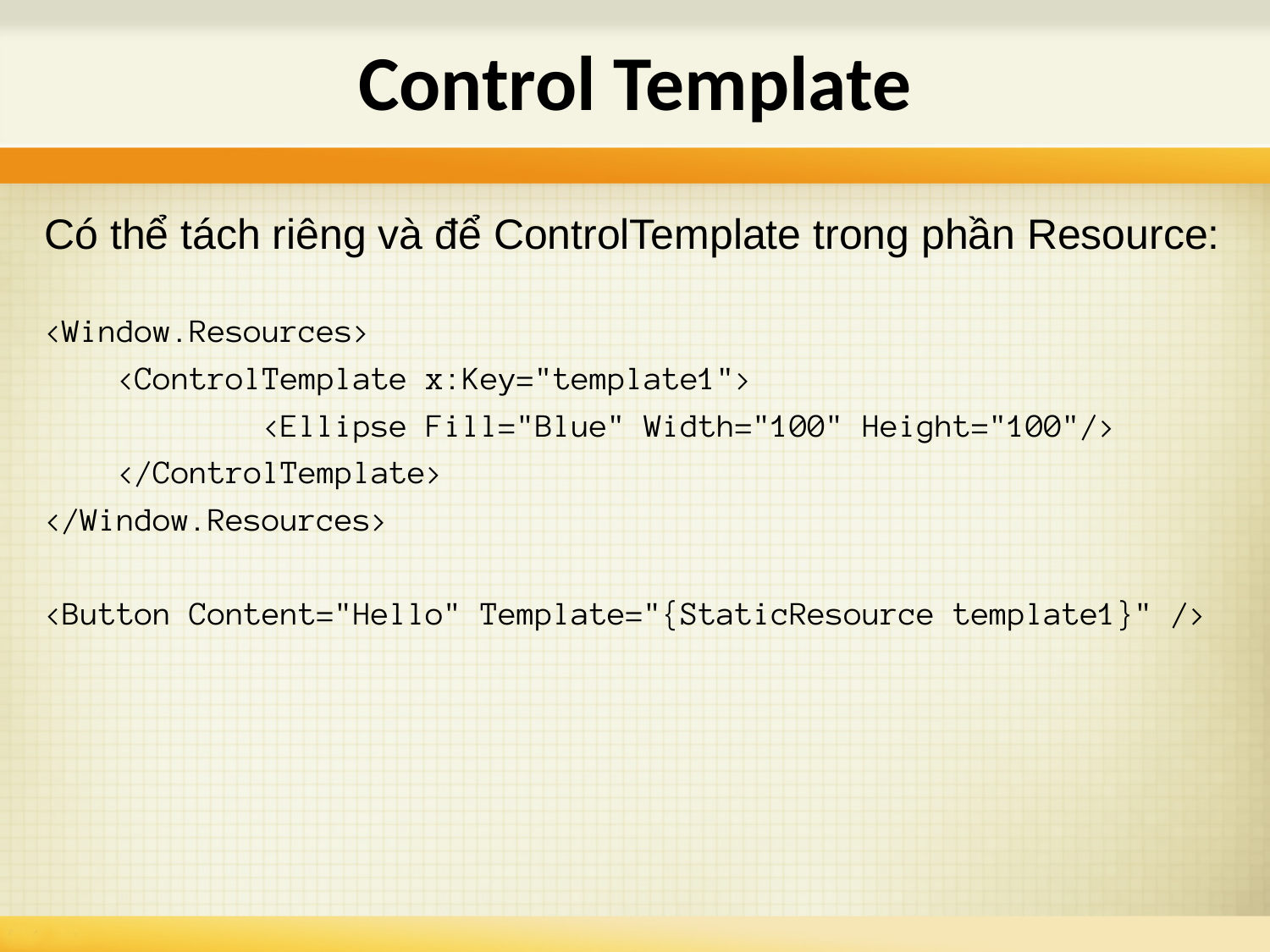

# Control Template
Có thể tách riêng và để ControlTemplate trong phần Resource:

<Window.Resources>
    <ControlTemplate x:Key="template1">
            <Ellipse Fill="Blue" Width="100" Height="100"/>
    </ControlTemplate>
</Window.Resources>

<Button Content="Hello" Template="{StaticResource template1}" />